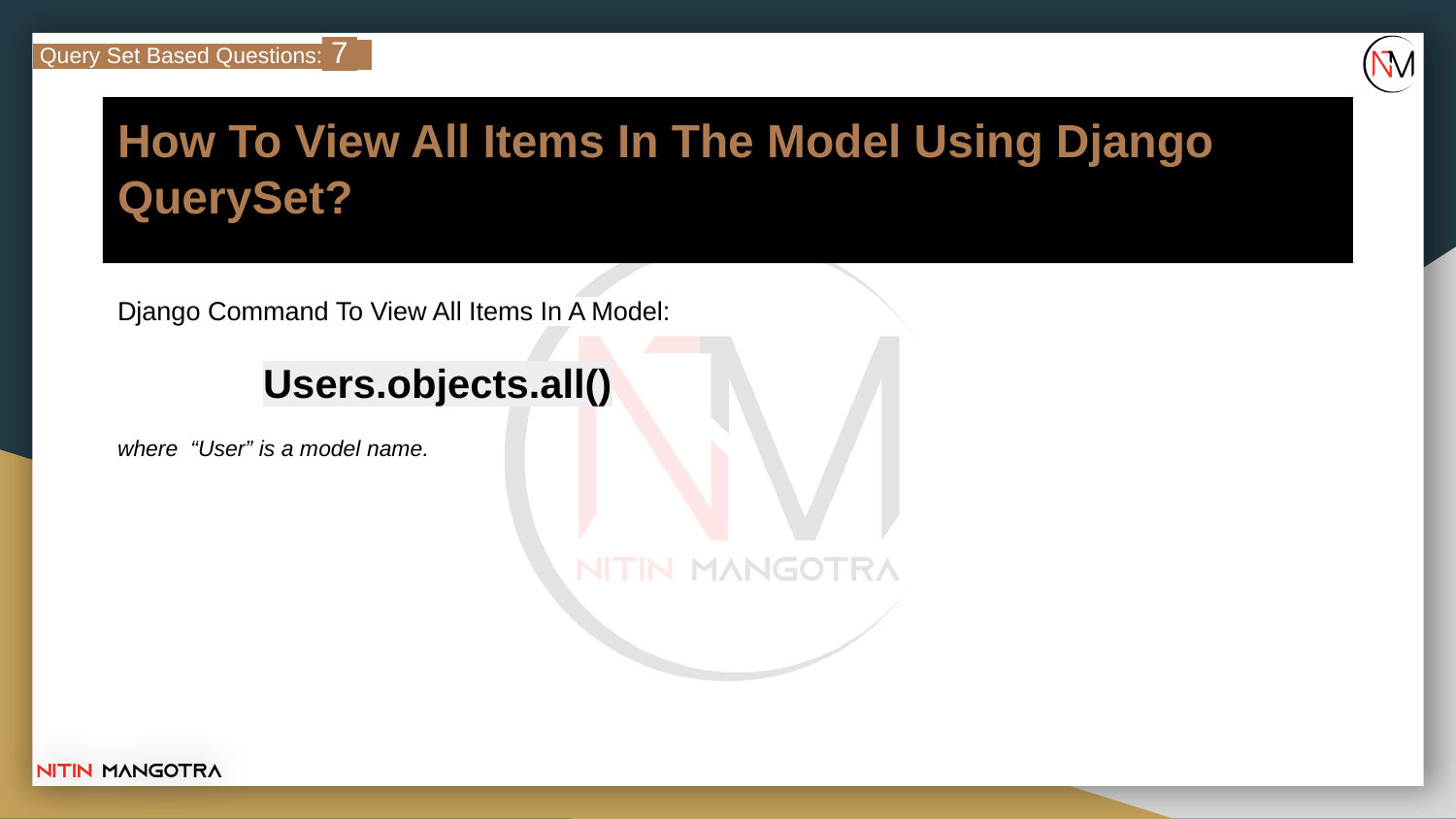

Query Set Based Questions: 7
# How To View All Items In The Model Using Django QuerySet?
Django Command To View All Items In A Model:
 	Users.objects.all()
where  “User” is a model name.